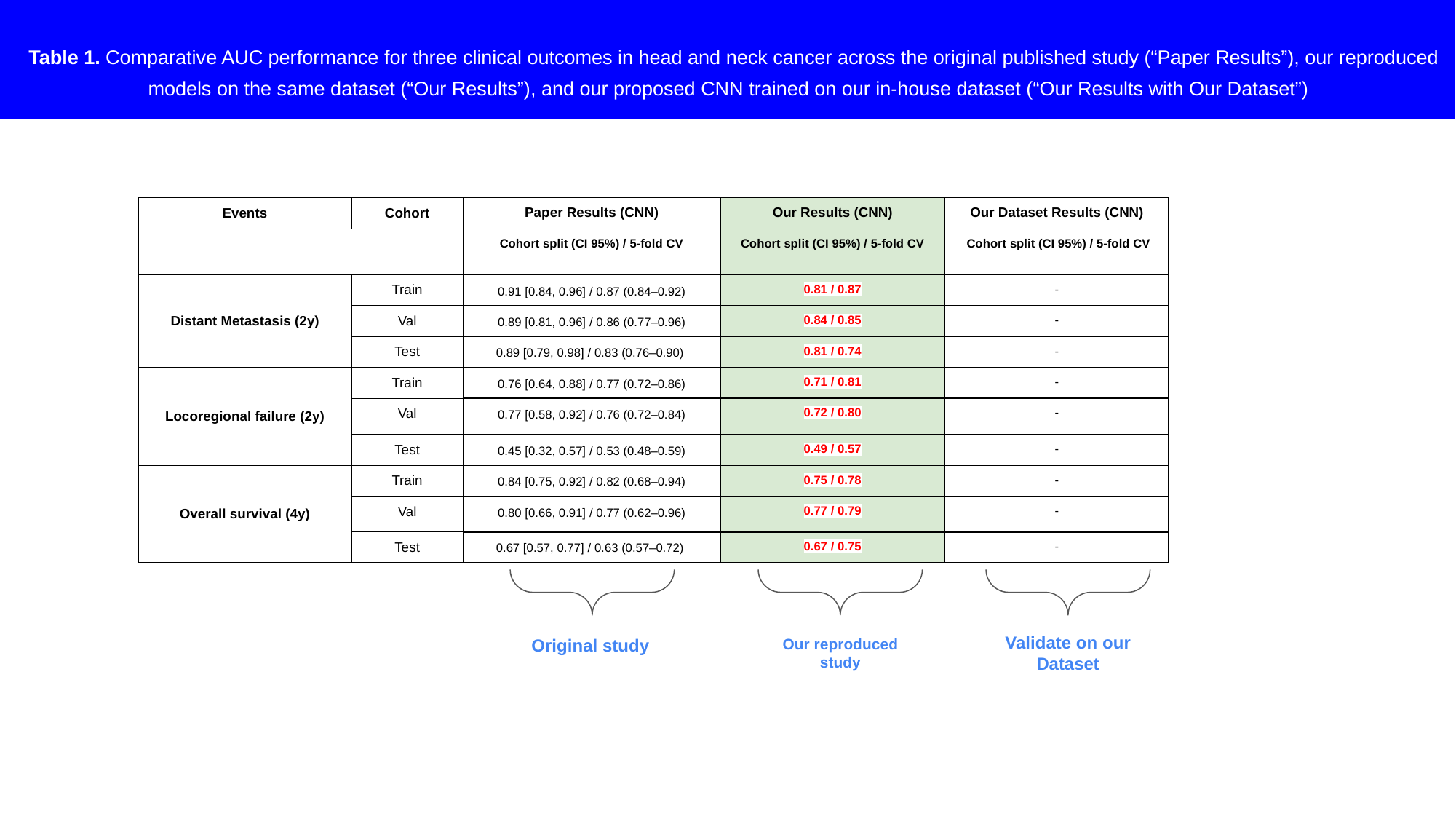

Table 1. Comparative AUC performance for three clinical outcomes in head and neck cancer across the original published study (“Paper Results”), our reproduced models on the same dataset (“Our Results”), and our proposed CNN trained on our in-house dataset (“Our Results with Our Dataset”)
| Events | Cohort | Paper Results (CNN) | Our Results (CNN) | Our Dataset Results (CNN) |
| --- | --- | --- | --- | --- |
|  |  | Cohort split (CI 95%) / 5-fold CV | Cohort split (CI 95%) / 5-fold CV | Cohort split (CI 95%) / 5-fold CV |
| Distant Metastasis (2y) | Train | 0.91 [0.84, 0.96] / 0.87 (0.84–0.92) | 0.81 / 0.87 | - |
|  | Val | 0.89 [0.81, 0.96] / 0.86 (0.77–0.96) | 0.84 / 0.85 | - |
|  | Test | 0.89 [0.79, 0.98] / 0.83 (0.76–0.90) | 0.81 / 0.74 | - |
| Locoregional failure (2y) | Train | 0.76 [0.64, 0.88] / 0.77 (0.72–0.86) | 0.71 / 0.81 | - |
|  | Val | 0.77 [0.58, 0.92] / 0.76 (0.72–0.84) | 0.72 / 0.80 | - |
|  | Test | 0.45 [0.32, 0.57] / 0.53 (0.48–0.59) | 0.49 / 0.57 | - |
| Overall survival (4y) | Train | 0.84 [0.75, 0.92] / 0.82 (0.68–0.94) | 0.75 / 0.78 | - |
|  | Val | 0.80 [0.66, 0.91] / 0.77 (0.62–0.96) | 0.77 / 0.79 | - |
|  | Test | 0.67 [0.57, 0.77] / 0.63 (0.57–0.72) | 0.67 / 0.75 | - |

Validate on our Dataset
Original study
Our reproduced study